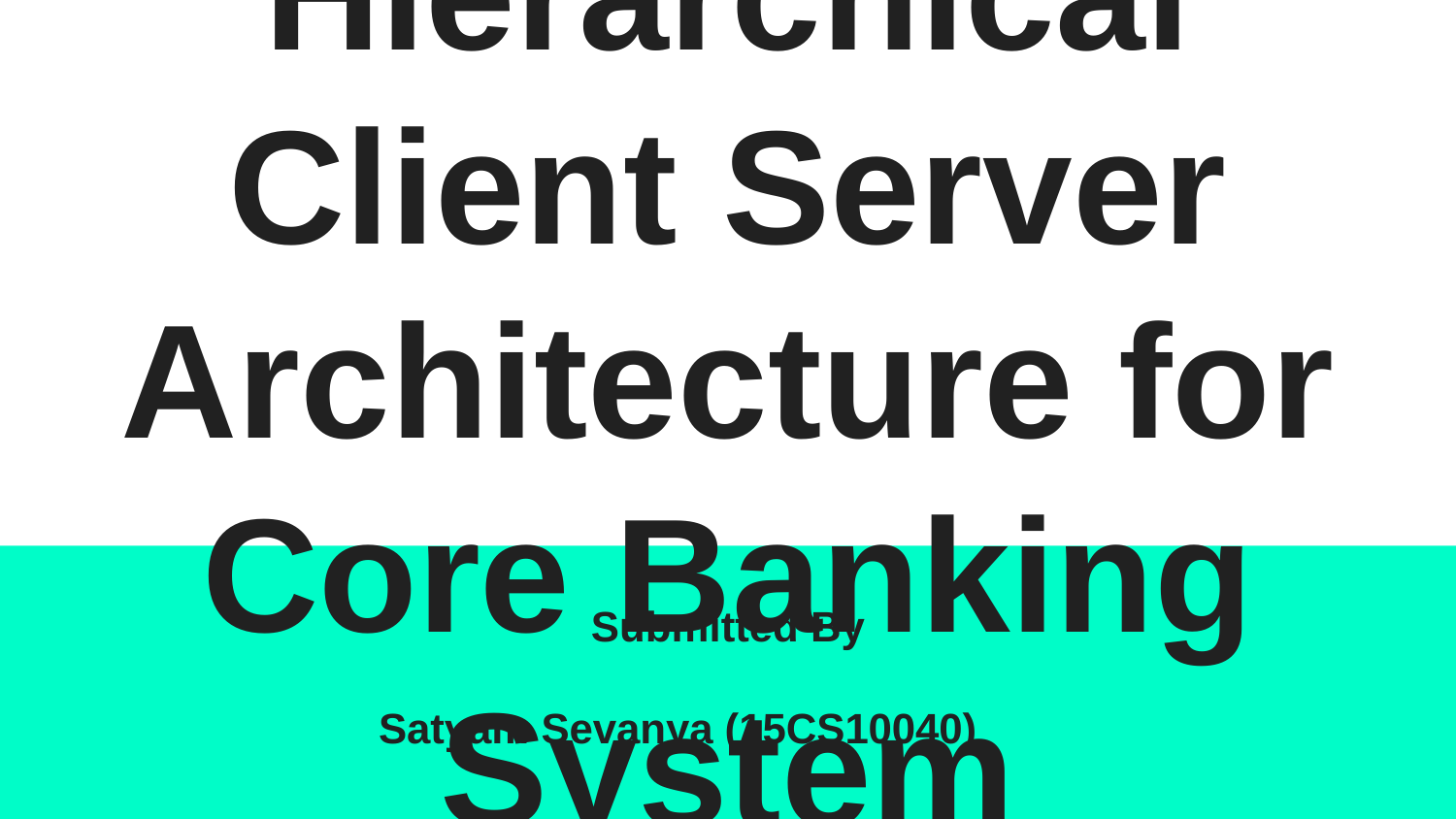

# Distributed cum Hierarchical Client Server Architecture for Core Banking System
Submitted By

Satyam Sevanya (15CS10040)